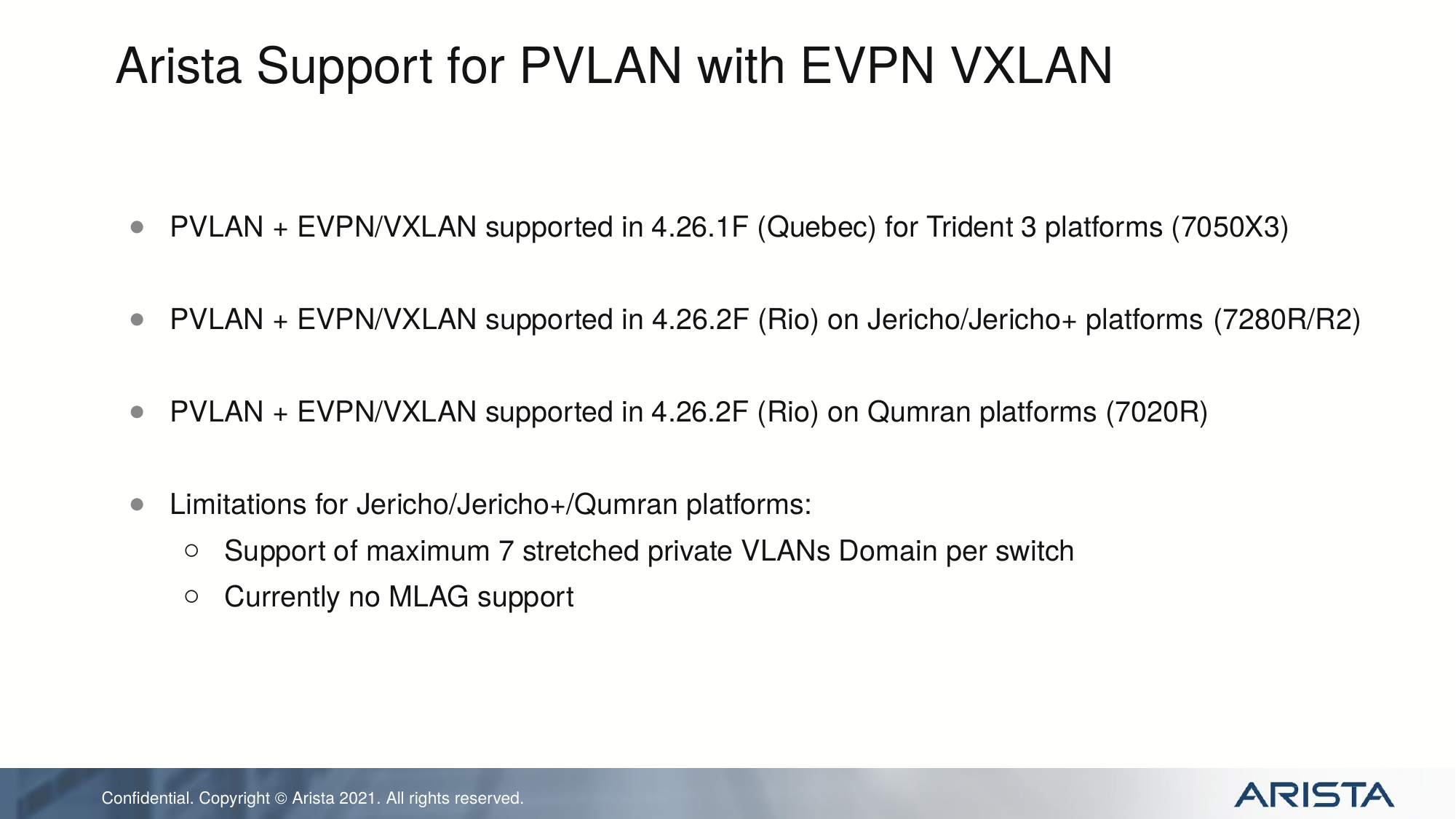

# Arista Support for PVLAN with EVPN VXLAN

PVLAN + EVPN/VXLAN supported in 4.26.1F (Quebec) for Trident 3 platforms (7050X3)

PVLAN + EVPN/VXLAN supported in 4.26.2F (Rio) on Jericho/Jericho+ platforms (7280R/R2)

PVLAN + EVPN/VXLAN supported in 4.26.2F (Rio) on Qumran platforms (7020R)

Limitations for Jericho/Jericho+/Qumran platforms:
Support of maximum 7 stretched private VLANs Domain per switch
Currently no MLAG support